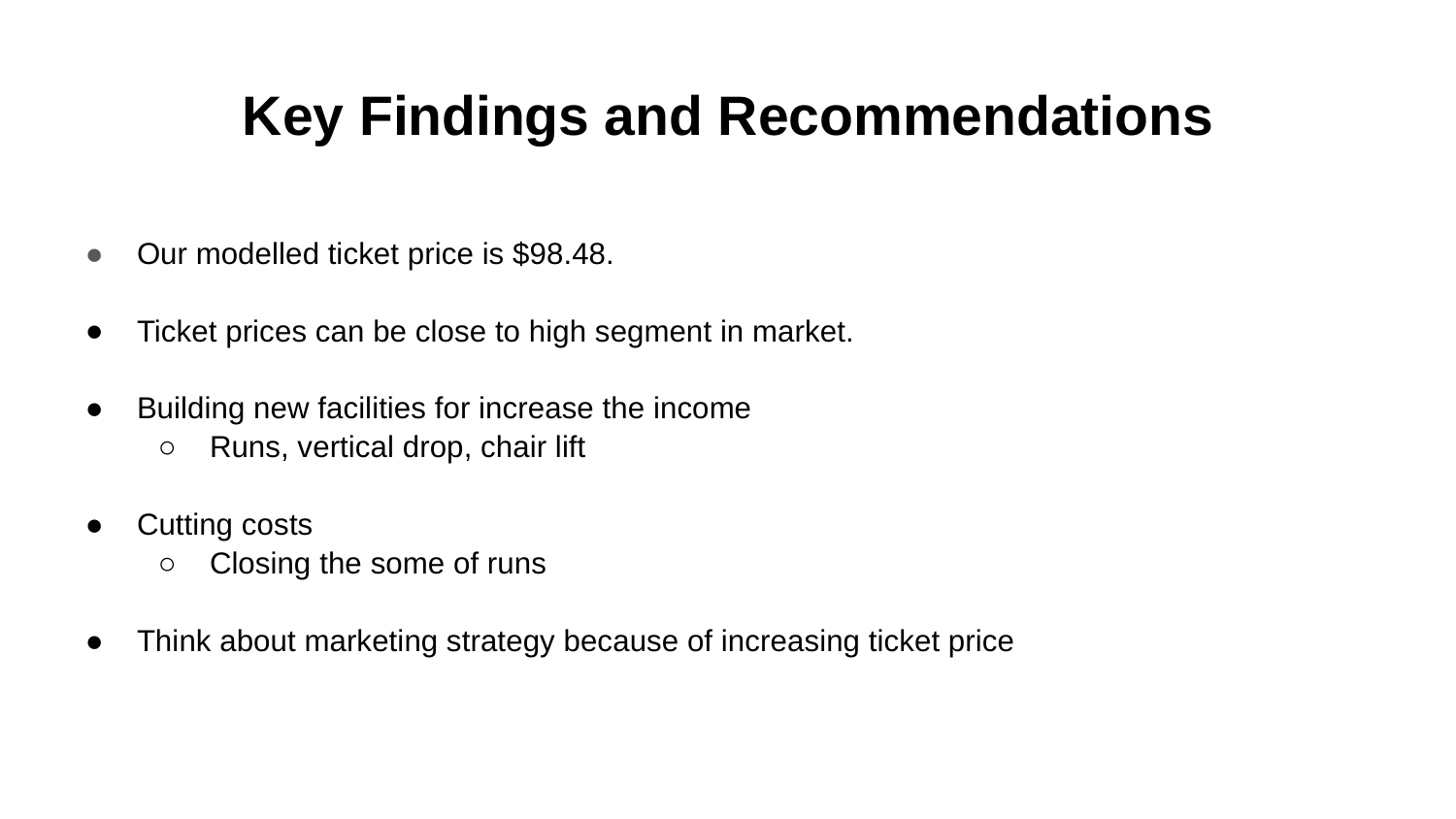

# Key Findings and Recommendations

Our modelled ticket price is $98.48.

Ticket prices can be close to high segment in market.

Building new facilities for increase the income
Runs, vertical drop, chair lift

Cutting costs
Closing the some of runs

Think about marketing strategy because of increasing ticket price